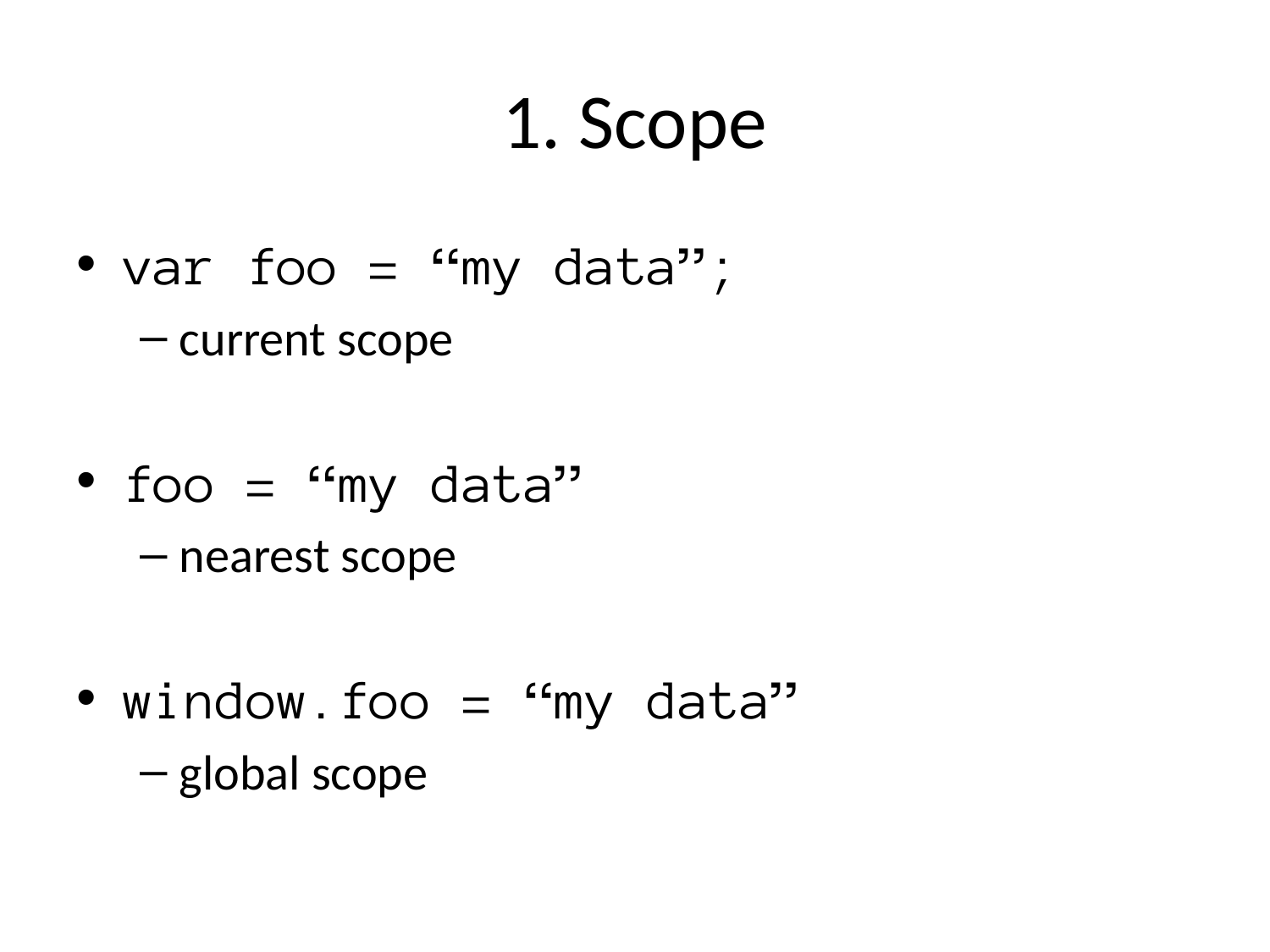

# 1. Scope
var foo = “my data”;
current scope

foo = “my data”
nearest scope

window.foo = “my data”
global scope